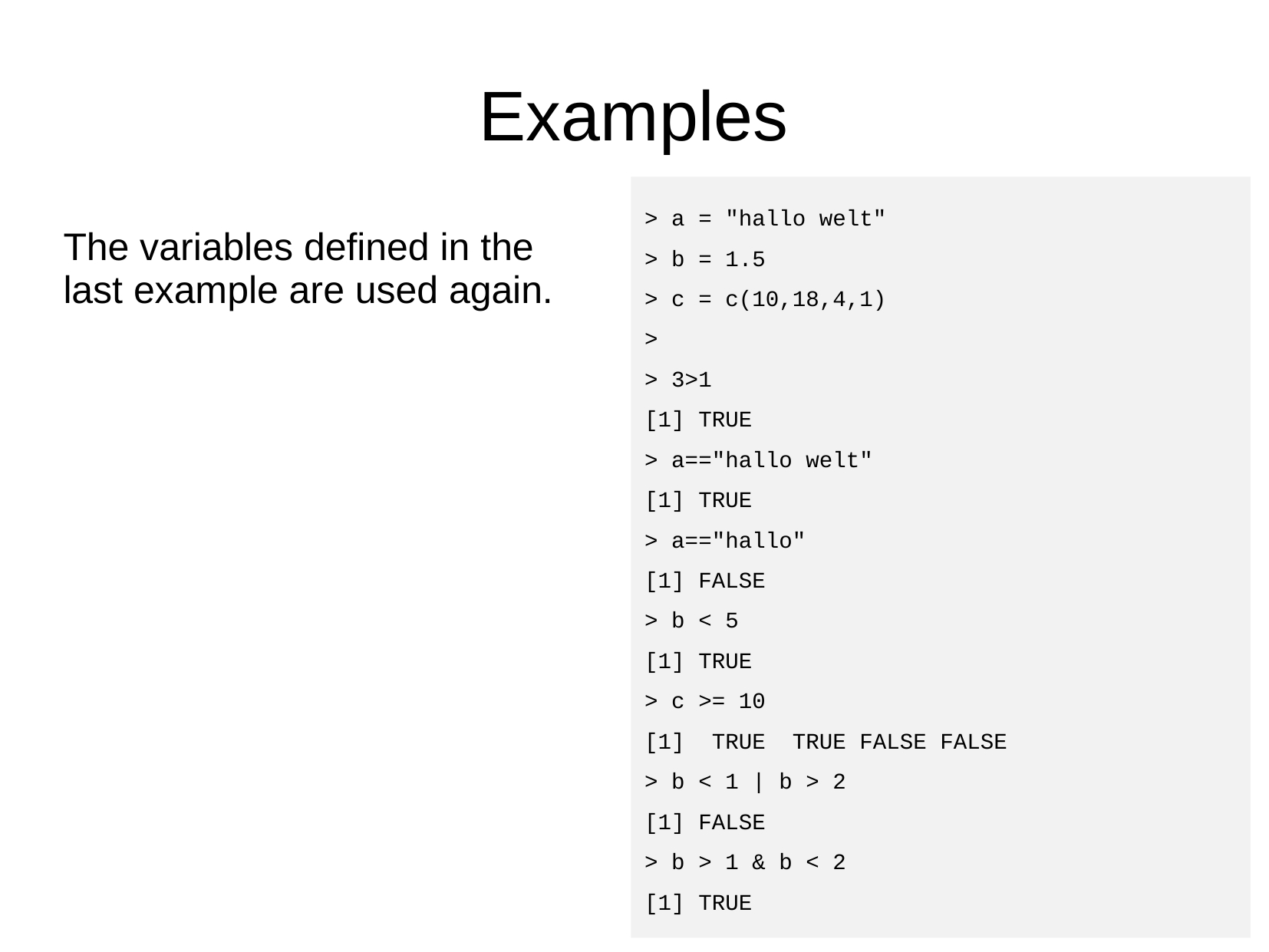

# Examples
> a = "hallo welt"
> b = 1.5
> c = c(10,18,4,1)
>
> 3>1
[1] TRUE
> a=="hallo welt"
[1] TRUE
> a=="hallo"
[1] FALSE
> b < 5
[1] TRUE
> c >= 10
[1]  TRUE  TRUE FALSE FALSE
> b < 1 | b > 2
[1] FALSE
> b > 1 & b < 2
[1] TRUE
The variables defined in the last example are used again.